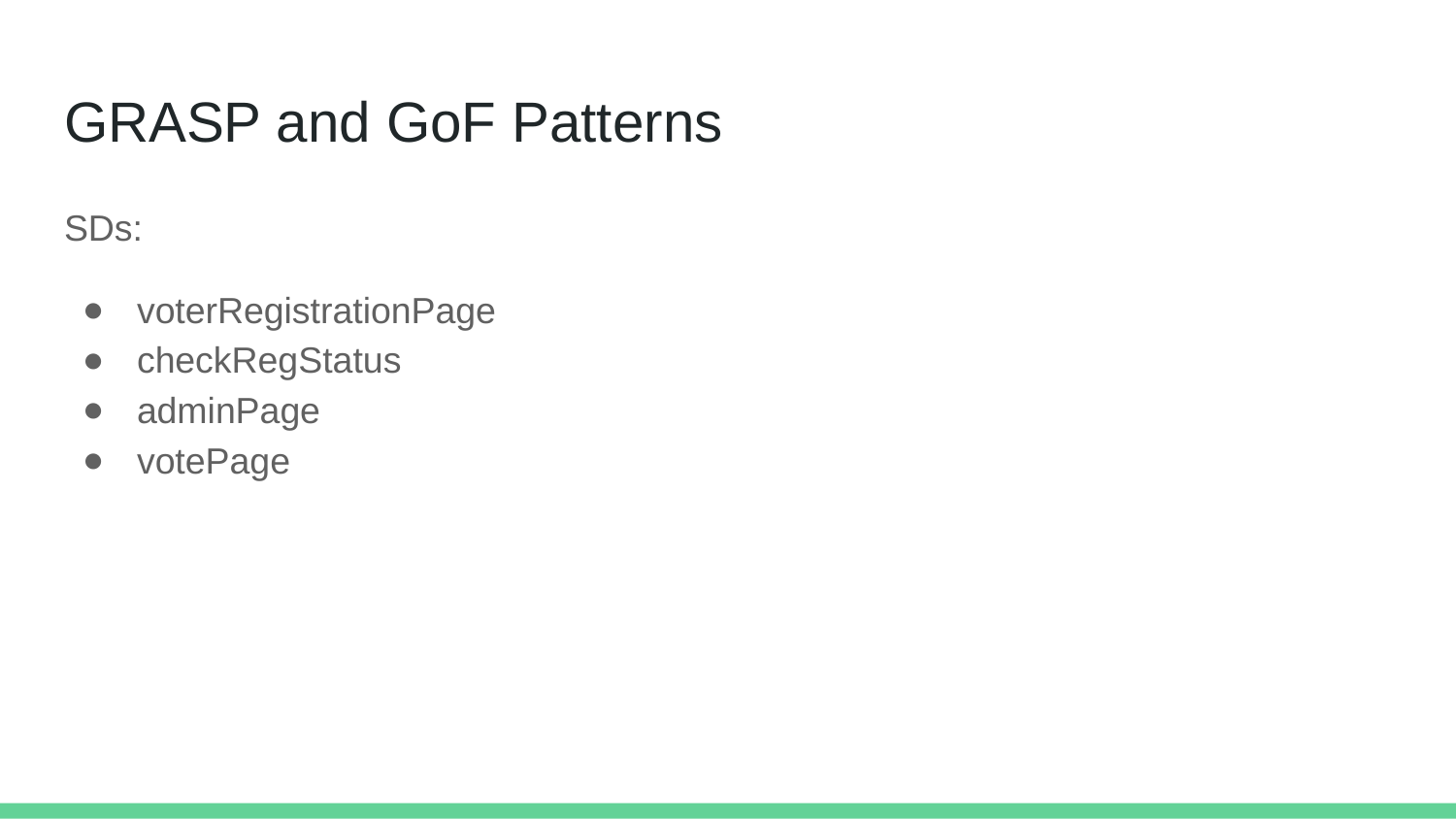

# GRASP and GoF Patterns
SDs:
voterRegistrationPage
checkRegStatus
adminPage
votePage